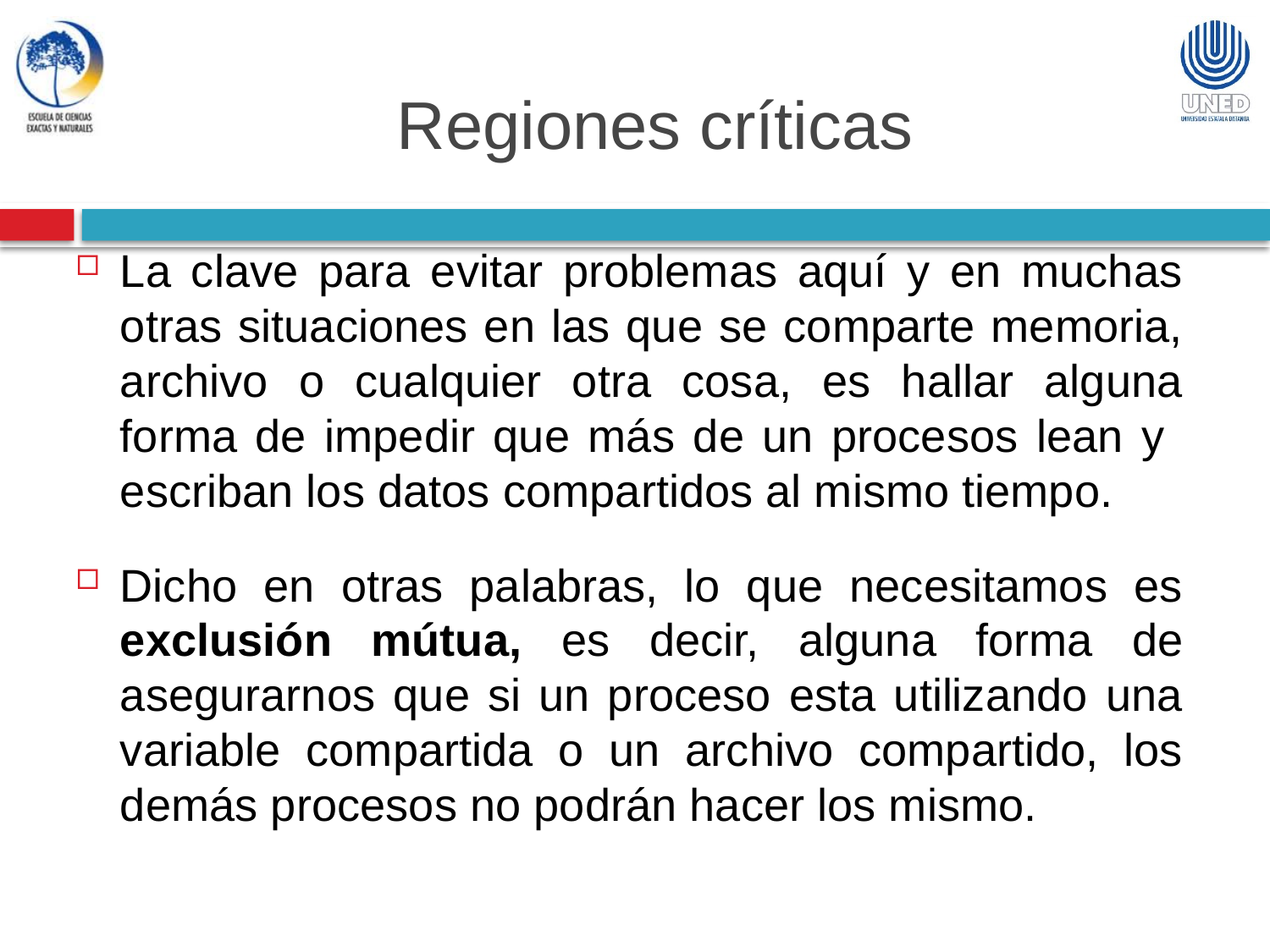

Regiones críticas
La clave para evitar problemas aquí y en muchas otras situaciones en las que se comparte memoria, archivo o cualquier otra cosa, es hallar alguna forma de impedir que más de un procesos lean y  escriban los datos compartidos al mismo tiempo.

Dicho en otras palabras, lo que necesitamos es exclusión mútua, es decir, alguna forma de asegurarnos que si un proceso esta utilizando una variable compartida o un archivo compartido, los demás procesos no podrán hacer los mismo.